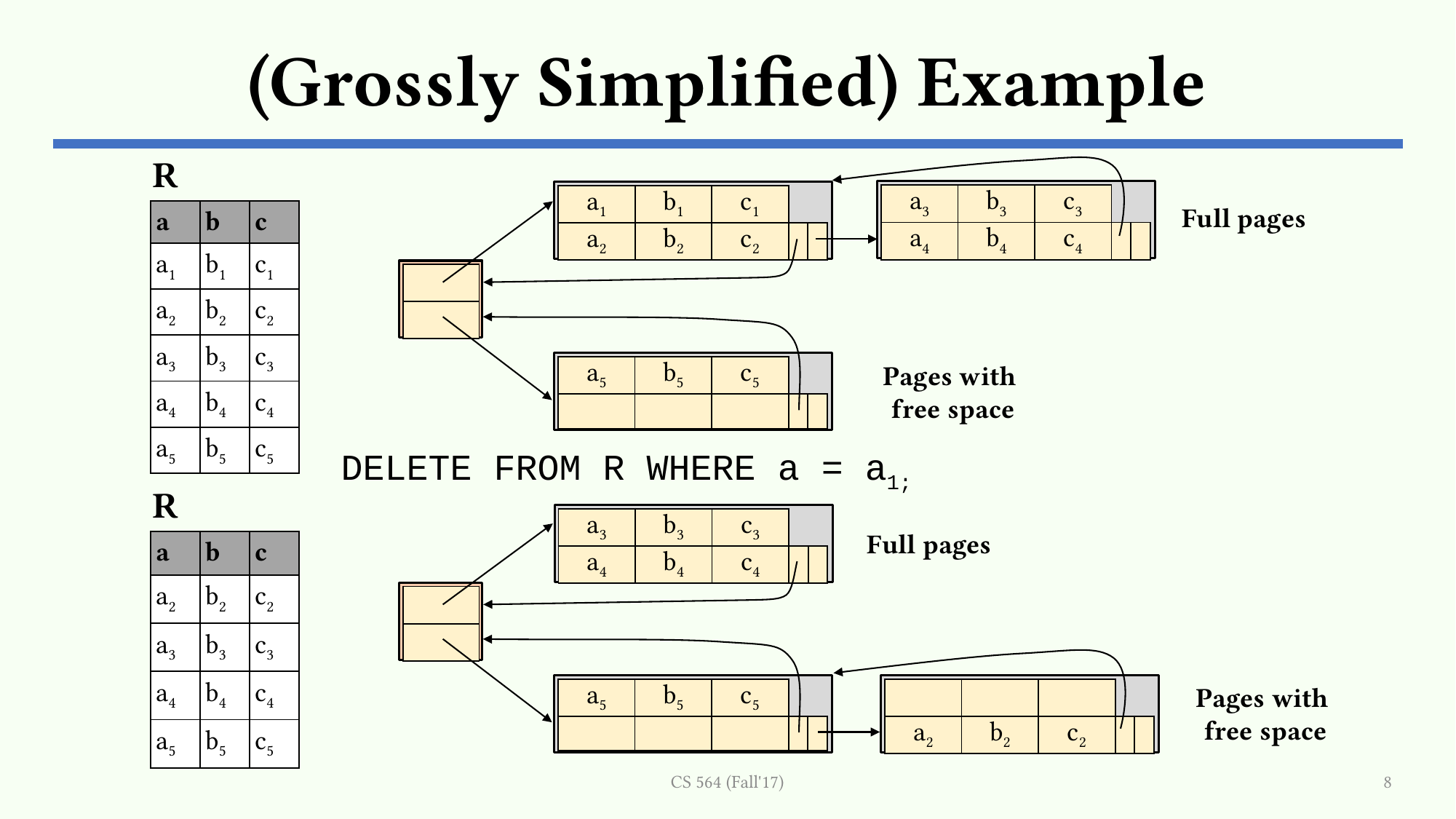

# (Grossly Simplified) Example
R

| a3 | b3 | c3 |  |  |
| --- | --- | --- | --- | --- |
| a4 | b4 | c4 |  |  |
| a1 | b1 | c1 |  |  |
| --- | --- | --- | --- | --- |
| a2 | b2 | c2 |  |  |
Full pages
| a | b | c |
| --- | --- | --- |
| a1 | b1 | c1 |
| a2 | b2 | c2 |
| a3 | b3 | c3 |
| a4 | b4 | c4 |
| a5 | b5 | c5 |

|  |
| --- |
|  |

Pages with
free space
| a5 | b5 | c5 |  |  |
| --- | --- | --- | --- | --- |
|  |  |  |  |  |
DELETE FROM R WHERE a = a1;
R

| a3 | b3 | c3 |  |  |
| --- | --- | --- | --- | --- |
| a4 | b4 | c4 |  |  |
Full pages
| a | b | c |
| --- | --- | --- |
| a2 | b2 | c2 |
| a3 | b3 | c3 |
| a4 | b4 | c4 |
| a5 | b5 | c5 |

|  |
| --- |
|  |

Pages with
free space

| a5 | b5 | c5 |  |  |
| --- | --- | --- | --- | --- |
|  |  |  |  |  |
|  |  |  |  |  |
| --- | --- | --- | --- | --- |
| a2 | b2 | c2 |  |  |
CS 564 (Fall'17)
8